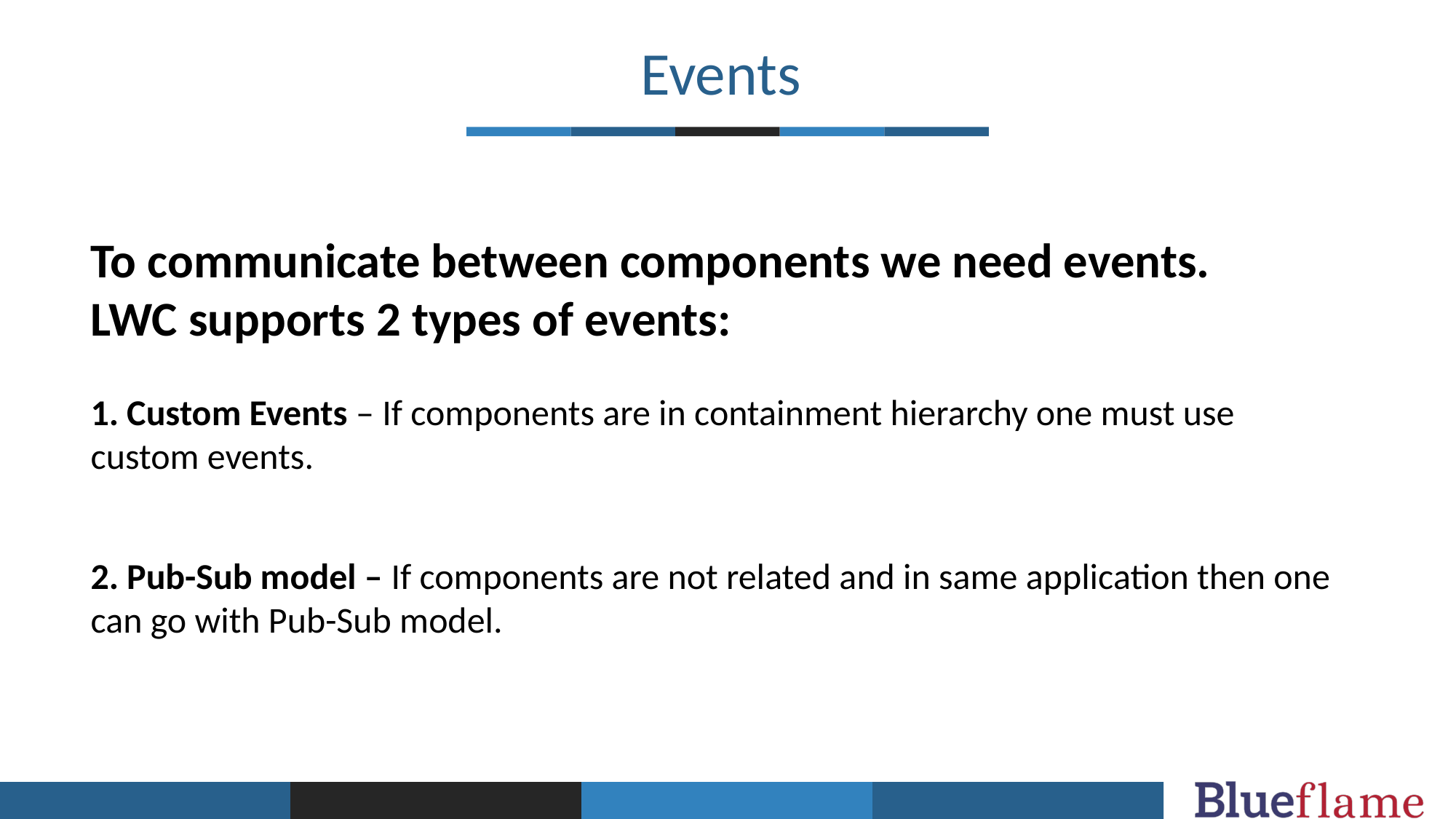

Events

To communicate between components we need events.
LWC supports 2 types of events:

1. Custom Events – If components are in containment hierarchy one must use custom events.

2. Pub-Sub model – If components are not related and in same application then one can go with Pub-Sub model.